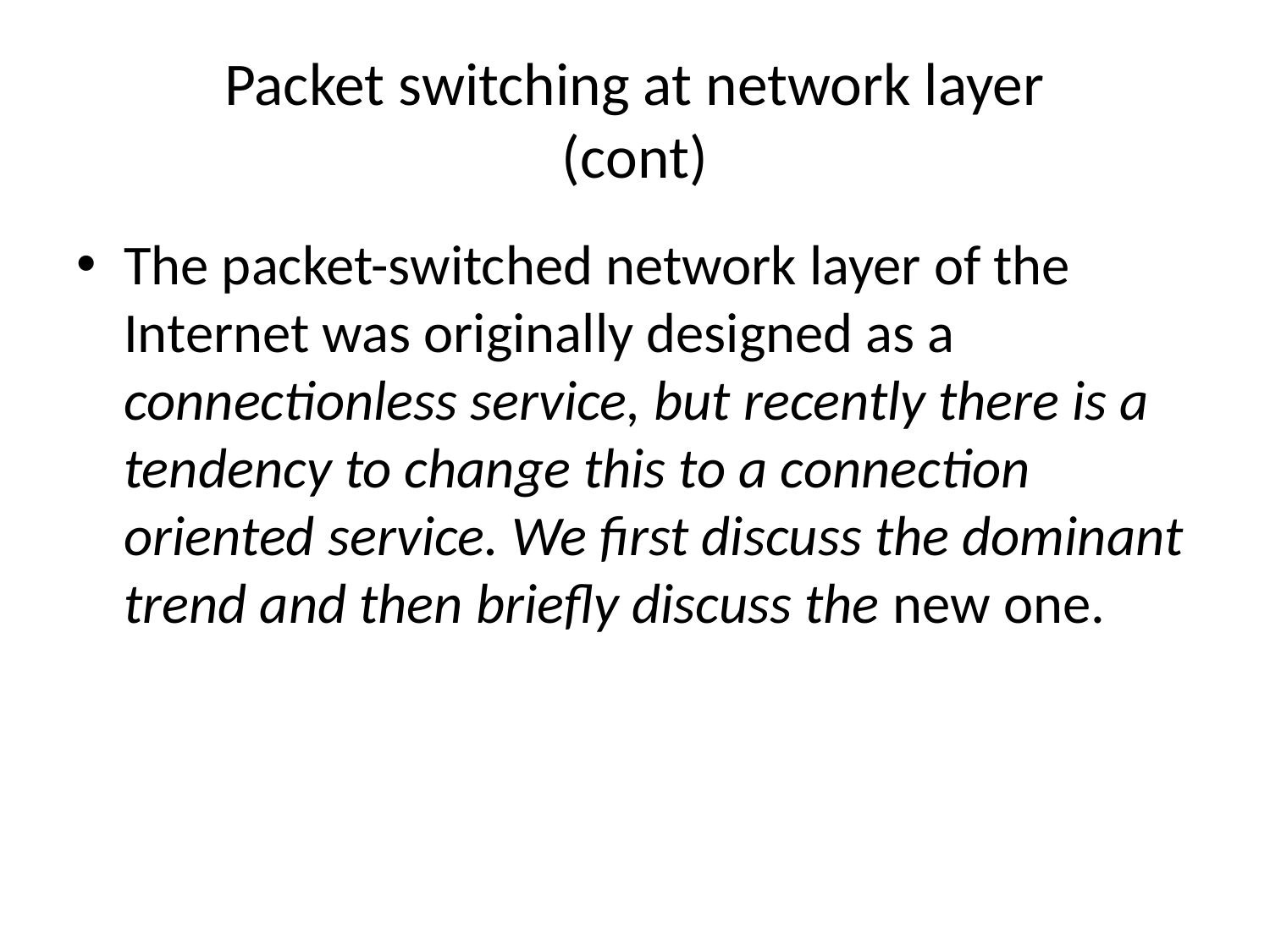

# Packet switching at network layer (cont)
The packet-switched network layer of the Internet was originally designed as a  connectionless service, but recently there is a tendency to change this to a connection oriented service. We first discuss the dominant trend and then briefly discuss the new one.